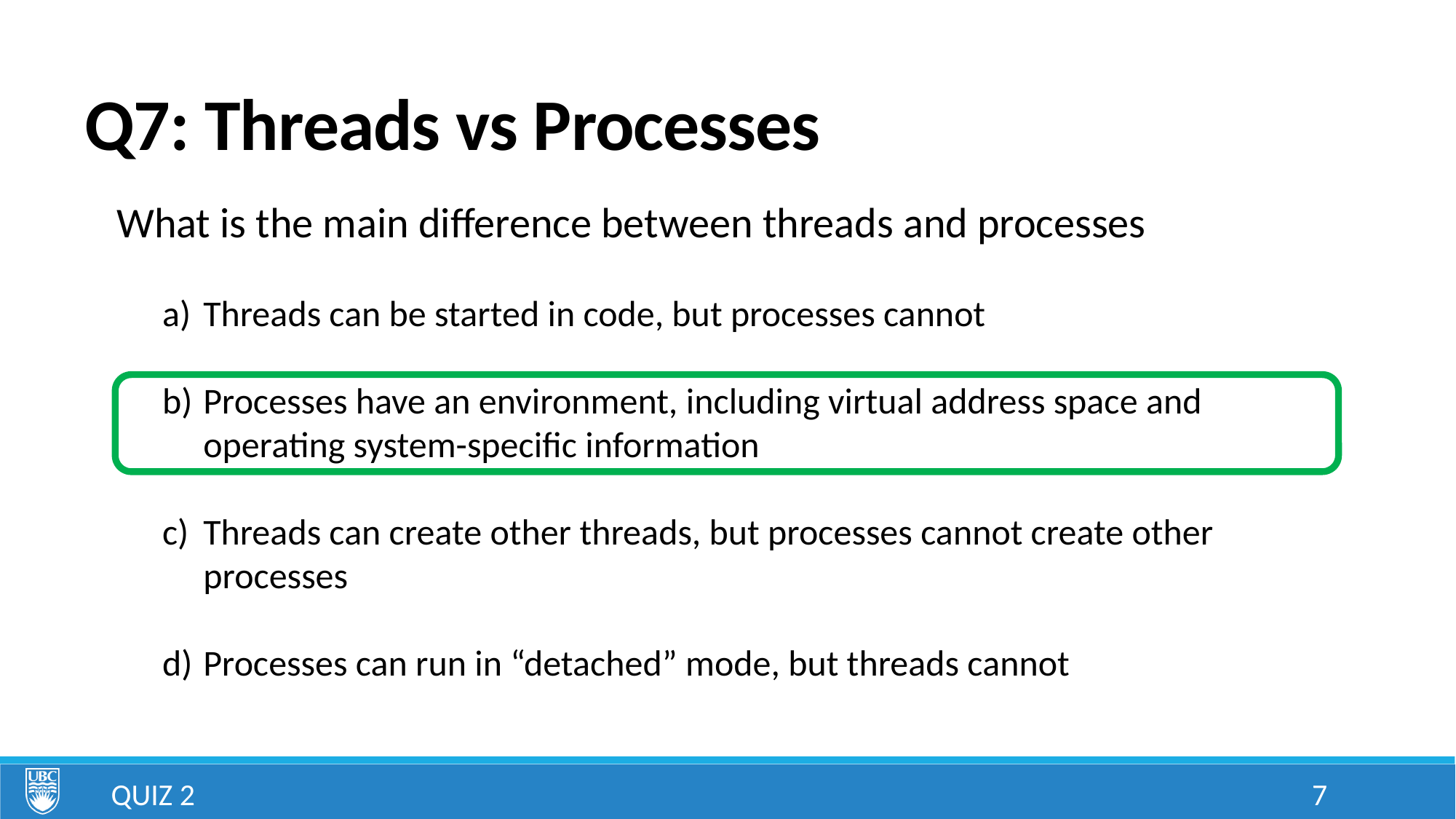

# Q7: Threads vs Processes
What is the main difference between threads and processes
Threads can be started in code, but processes cannot

Processes have an environment, including virtual address space and operating system-specific information

Threads can create other threads, but processes cannot create other processes

Processes can run in “detached” mode, but threads cannot

Quiz 2
7